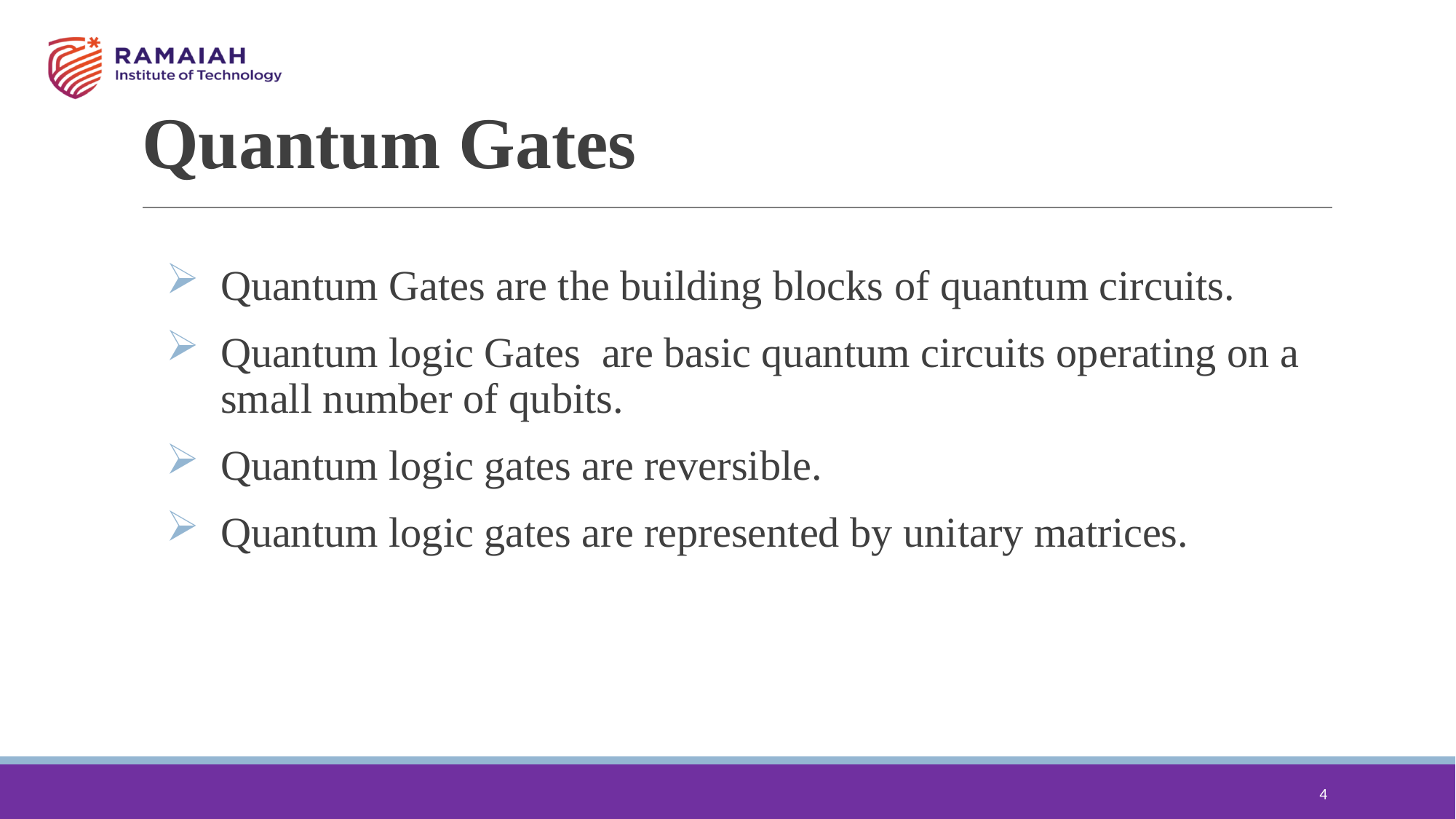

# Quantum Gates
Quantum Gates are the building blocks of quantum circuits.
Quantum logic Gates  are basic quantum circuits operating on a small number of qubits.
Quantum logic gates are reversible.
Quantum logic gates are represented by unitary matrices.

4